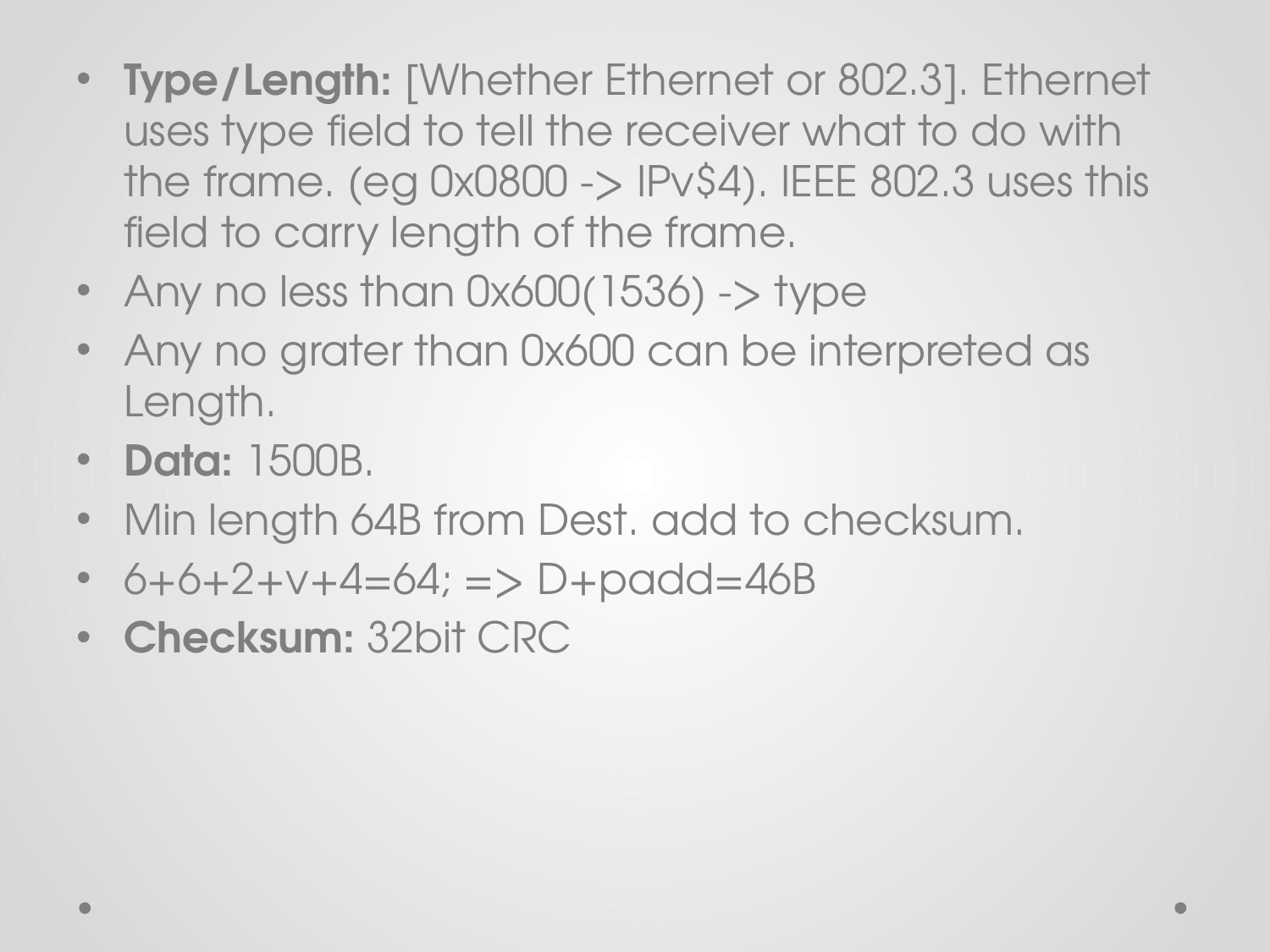

Type/Length: [Whether Ethernet or 802.3]. Ethernet uses type field to tell the receiver what to do with the frame. (eg 0x0800 -> IPv$4). IEEE 802.3 uses this field to carry length of the frame.
Any no less than 0x600(1536) -> type
Any no grater than 0x600 can be interpreted as Length.
Data: 1500B.
Min length 64B from Dest. add to checksum.
6+6+2+v+4=64; => D+padd=46B
Checksum: 32bit CRC